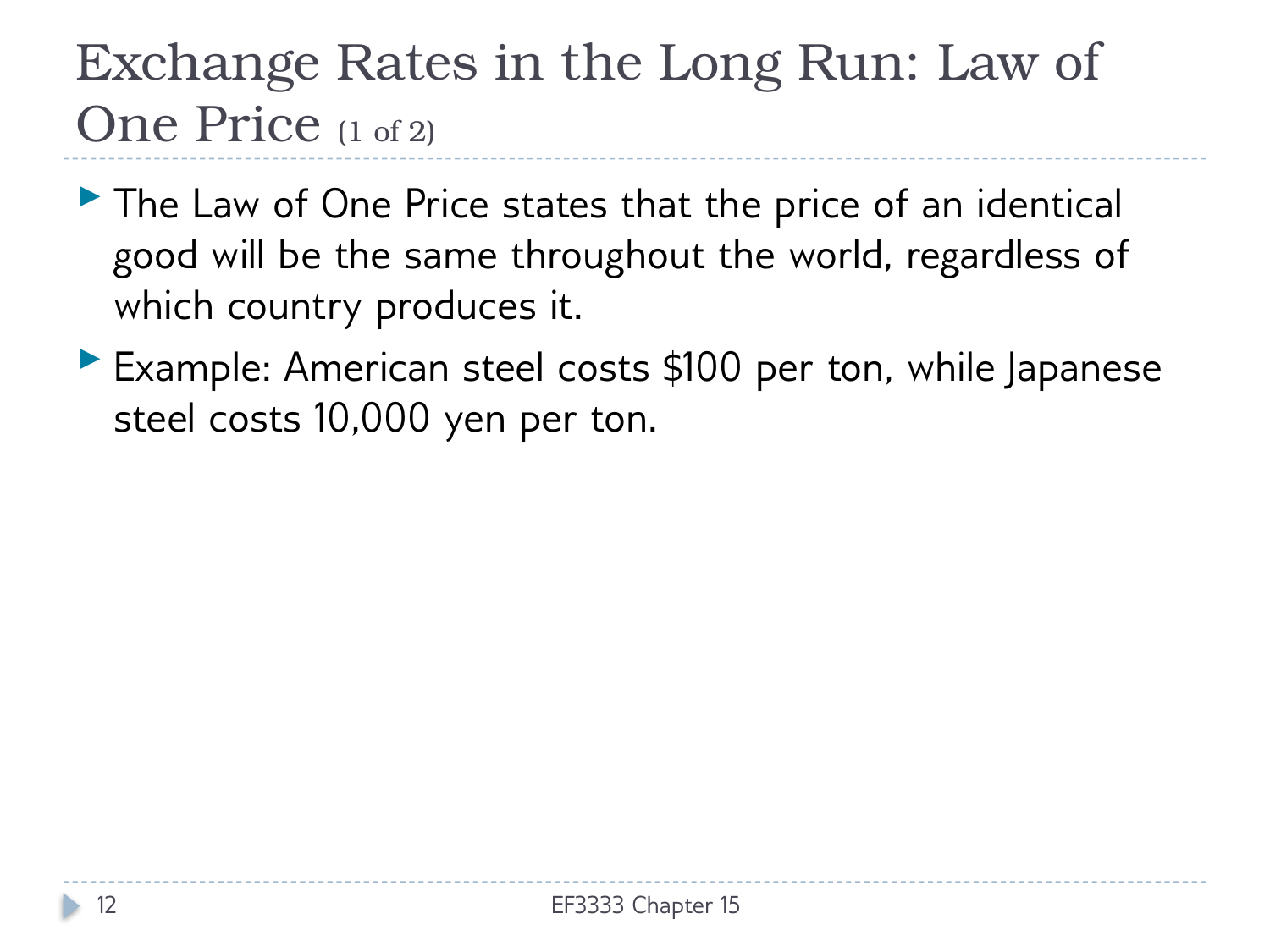

# Exchange Rates in the Long Run: Law of One Price (1 of 2)
The Law of One Price states that the price of an identical good will be the same throughout the world, regardless of which country produces it.
Example: American steel costs $100 per ton, while Japanese steel costs 10,000 yen per ton.
12
EF3333 Chapter 15